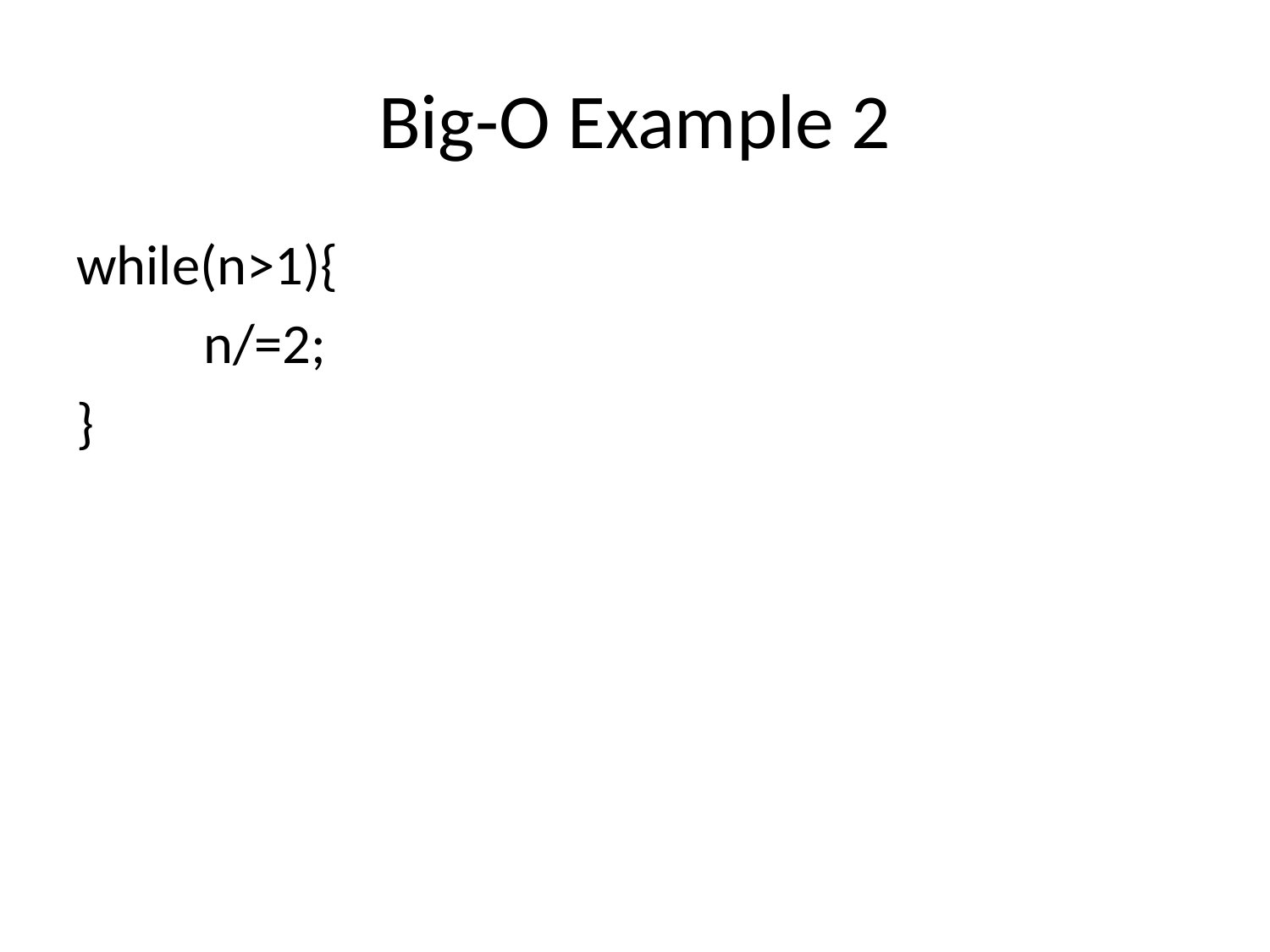

# Big-O Example 2
while(n>1){
	n/=2;
}